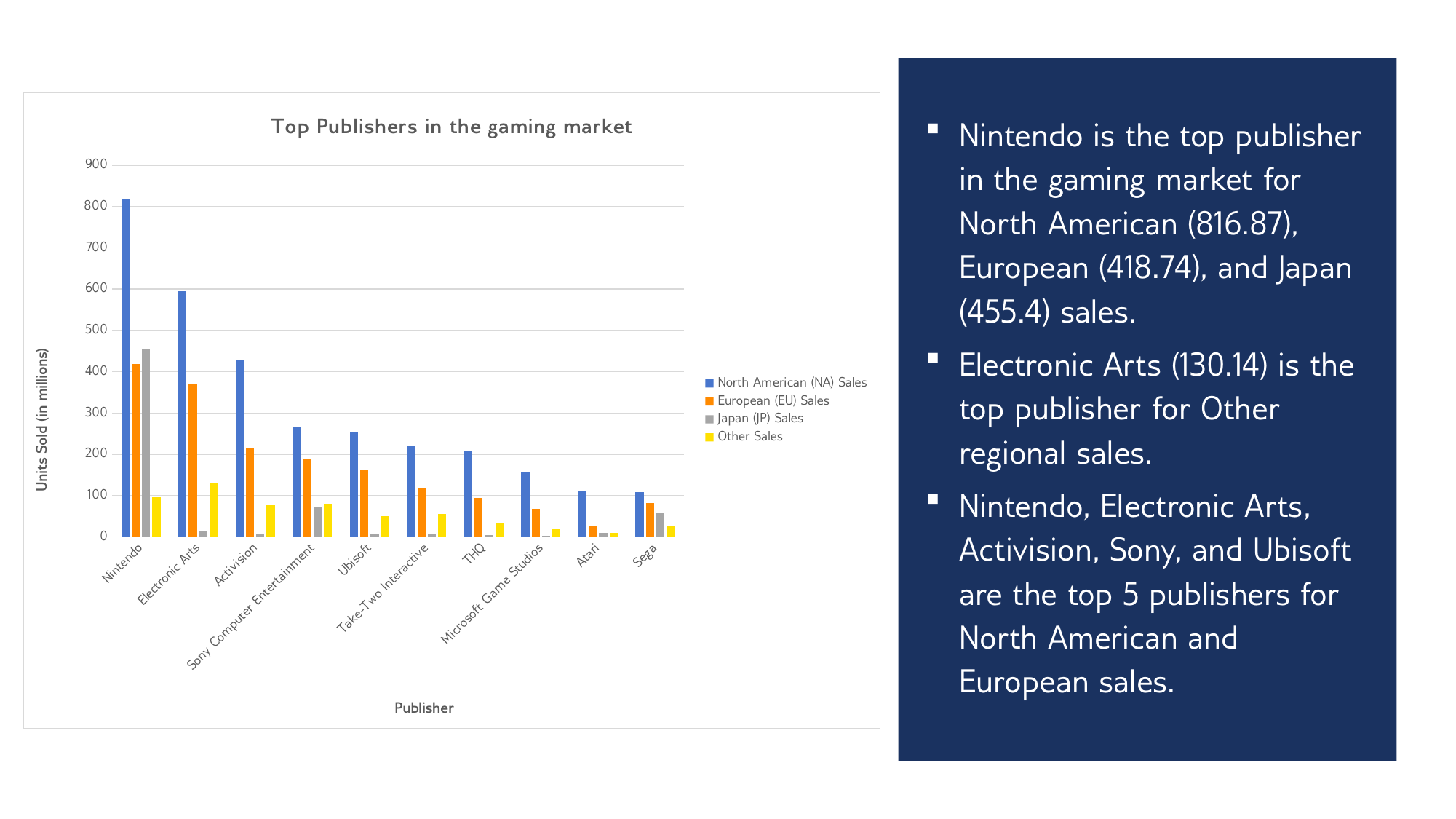

### Chart: Top Publishers in the gaming market

| Category | North American (NA) Sales | European (EU) Sales | Japan (JP) Sales | Other Sales |
|---|---|---|---|---|
| Nintendo | 816.8700000000001 | 418.7400000000002 | 455.3999999999995 | 97.26000000000025 |
| Electronic Arts | 595.069999999998 | 371.2699999999965 | 14.039999999999958 | 130.1399999999994 |
| Activision | 429.6999999999991 | 215.53000000000037 | 6.539999999999987 | 76.19000000000085 |
| Sony Computer Entertainment | 265.2199999999993 | 187.72000000000017 | 74.10000000000004 | 80.4500000000002 |
| Ubisoft | 253.40000000000043 | 163.3099999999997 | 7.499999999999993 | 51.239999999999824 |
| Take-Two Interactive | 220.4900000000005 | 118.14000000000017 | 5.829999999999992 | 55.4099999999999 |
| THQ | 208.7700000000004 | 94.73000000000019 | 5.009999999999998 | 32.59000000000011 |
| Microsoft Game Studios | 155.35000000000008 | 68.61000000000006 | 3.2599999999999976 | 18.560000000000073 |
| Atari | 110.0399999999999 | 27.120000000000065 | 10.709999999999997 | 9.169999999999964 |
| Sega | 109.39999999999996 | 82.00000000000013 | 57.030000000000015 | 26.720000000000155 |
Nintendo is the top publisher in the gaming market for North American (816.87), European (418.74), and Japan (455.4) sales.
Electronic Arts (130.14) is the top publisher for Other regional sales.
Nintendo, Electronic Arts, Activision, Sony, and Ubisoft are the top 5 publishers for North American and European sales.